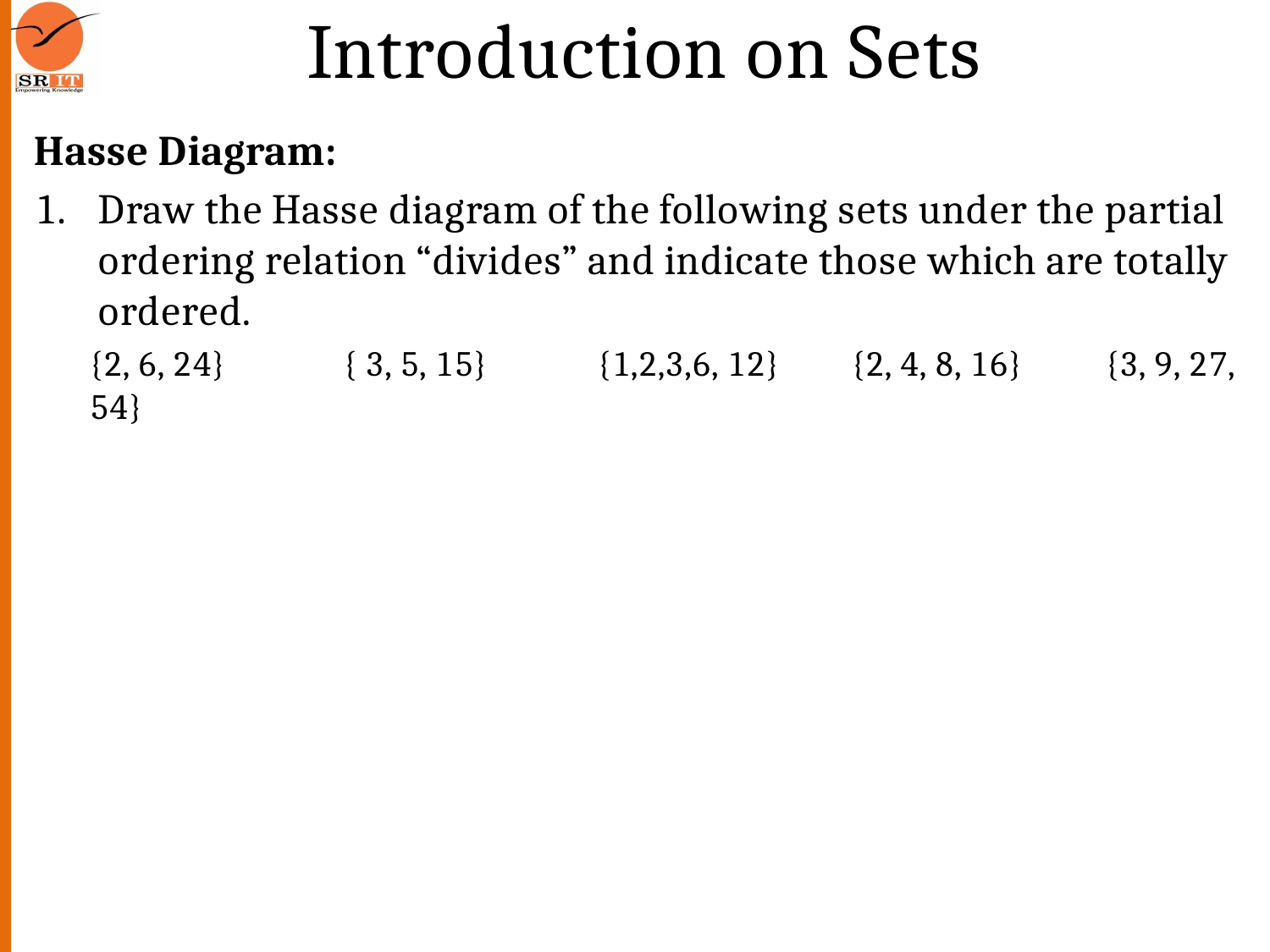

# Introduction on Sets
Hasse Diagram:
Draw the Hasse diagram of the following sets under the partial ordering relation “divides” and indicate those which are totally ordered.
{2, 6, 24}	{ 3, 5, 15} 	{1,2,3,6, 12}	{2, 4, 8, 16}	{3, 9, 27, 54}